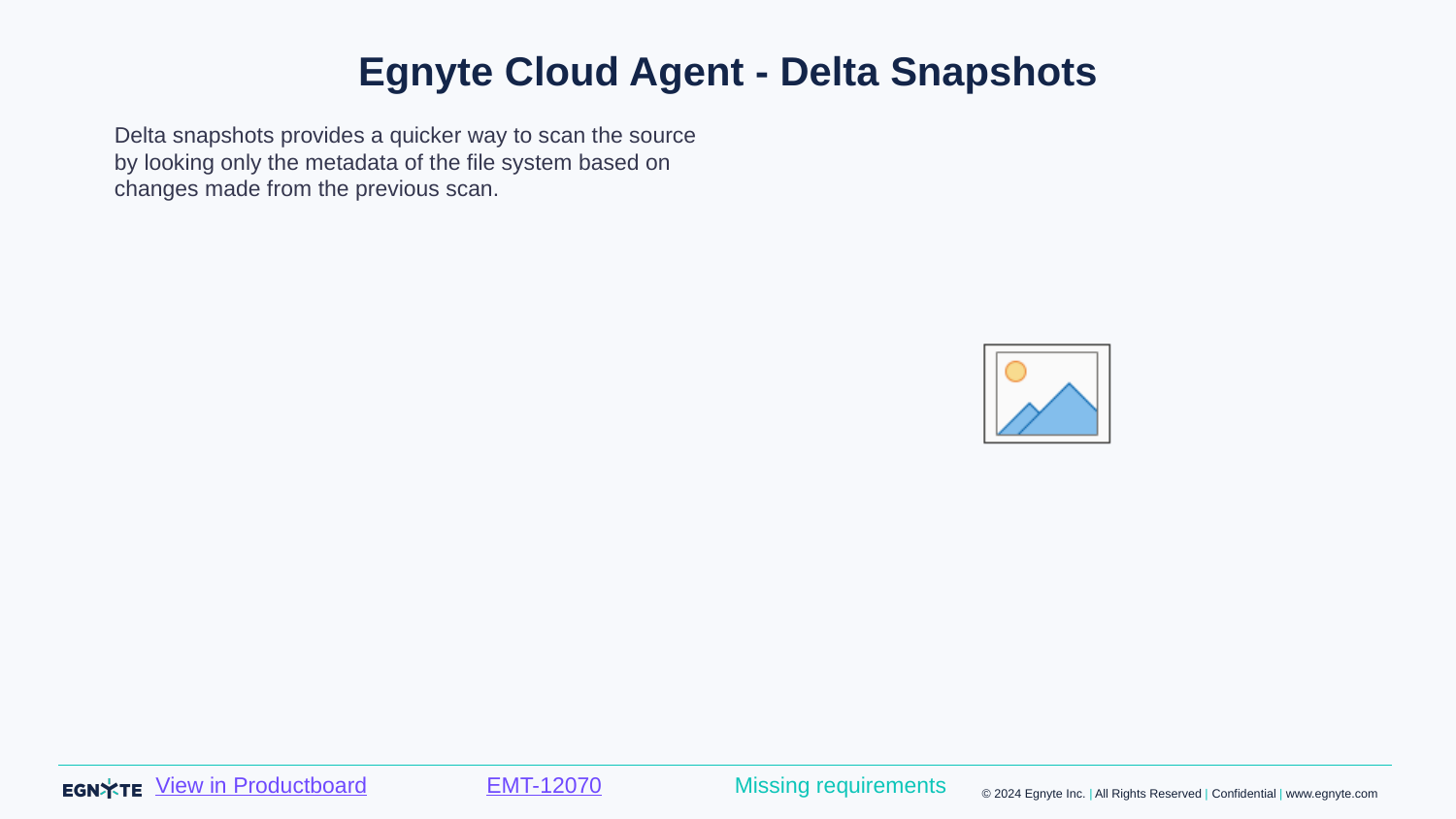

# Egnyte Cloud Agent - Delta Snapshots
Delta snapshots provides a quicker way to scan the source by looking only the metadata of the file system based on changes made from the previous scan.

Missing requirements
EMT-12070
View in Productboard